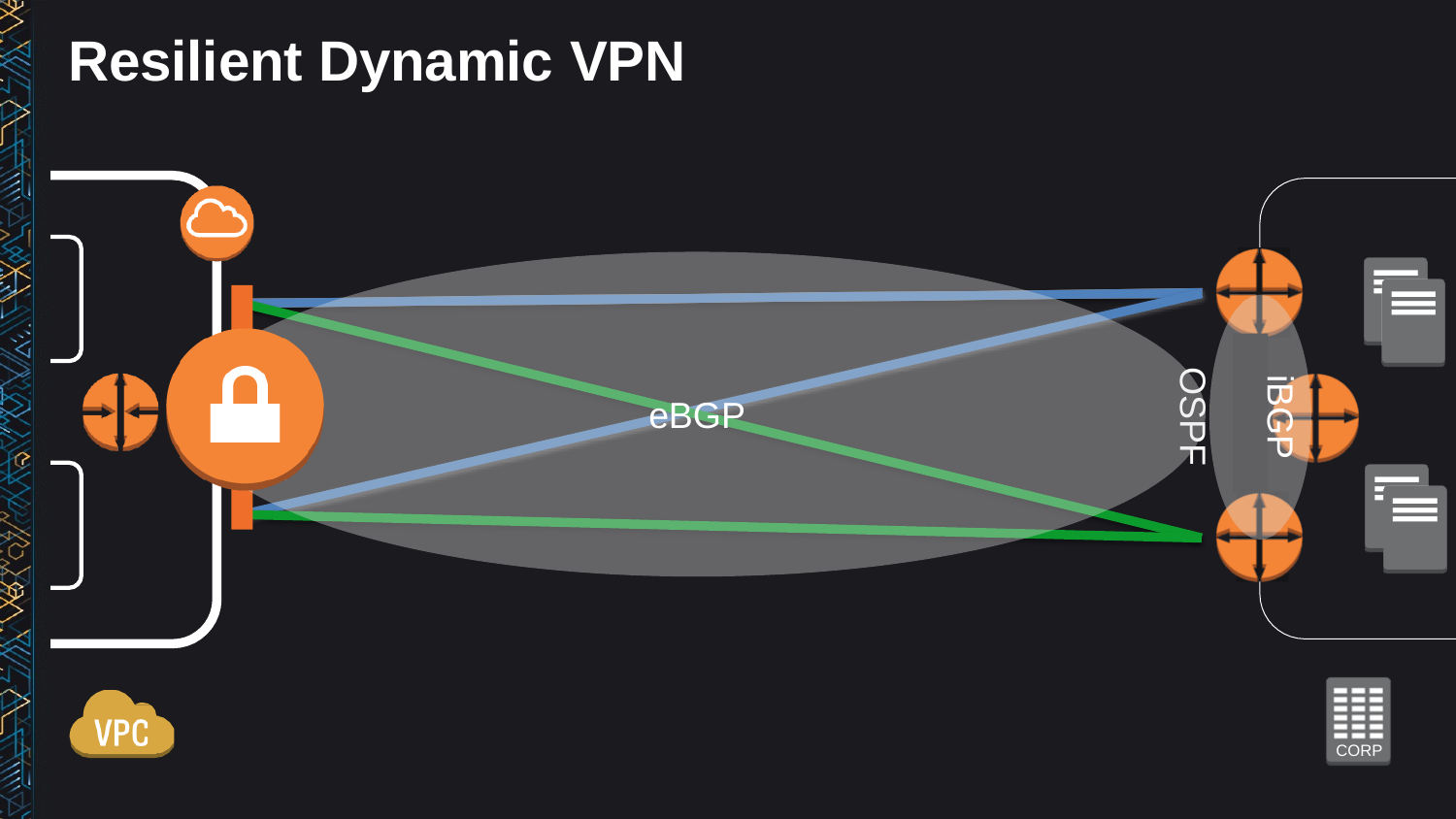

# Resilient Dynamic VPN

iBGP  OSPF
eBGP

CORP